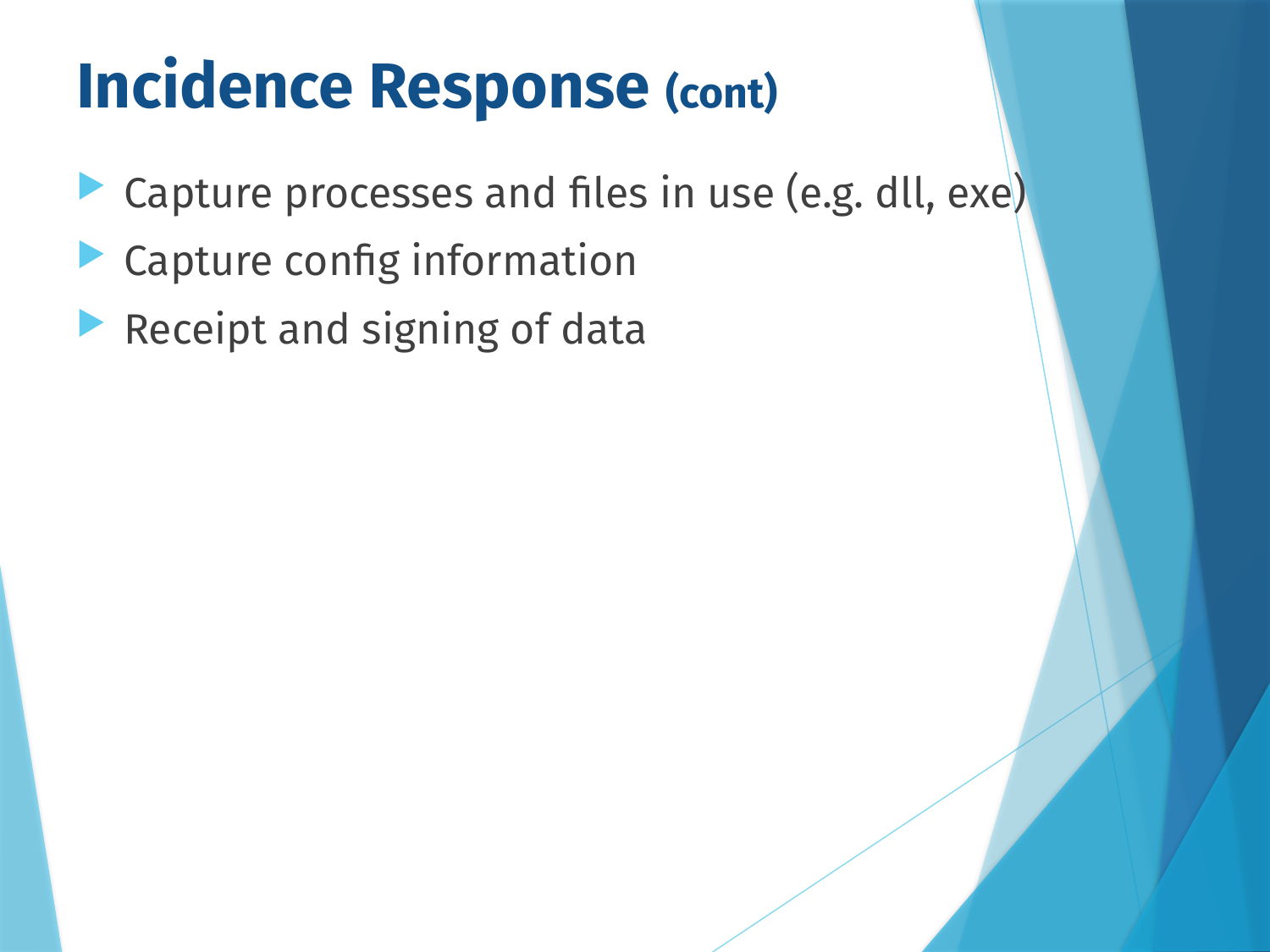

# Incidence Response (cont)
Capture processes and files in use (e.g. dll, exe)
Capture config information
Receipt and signing of data